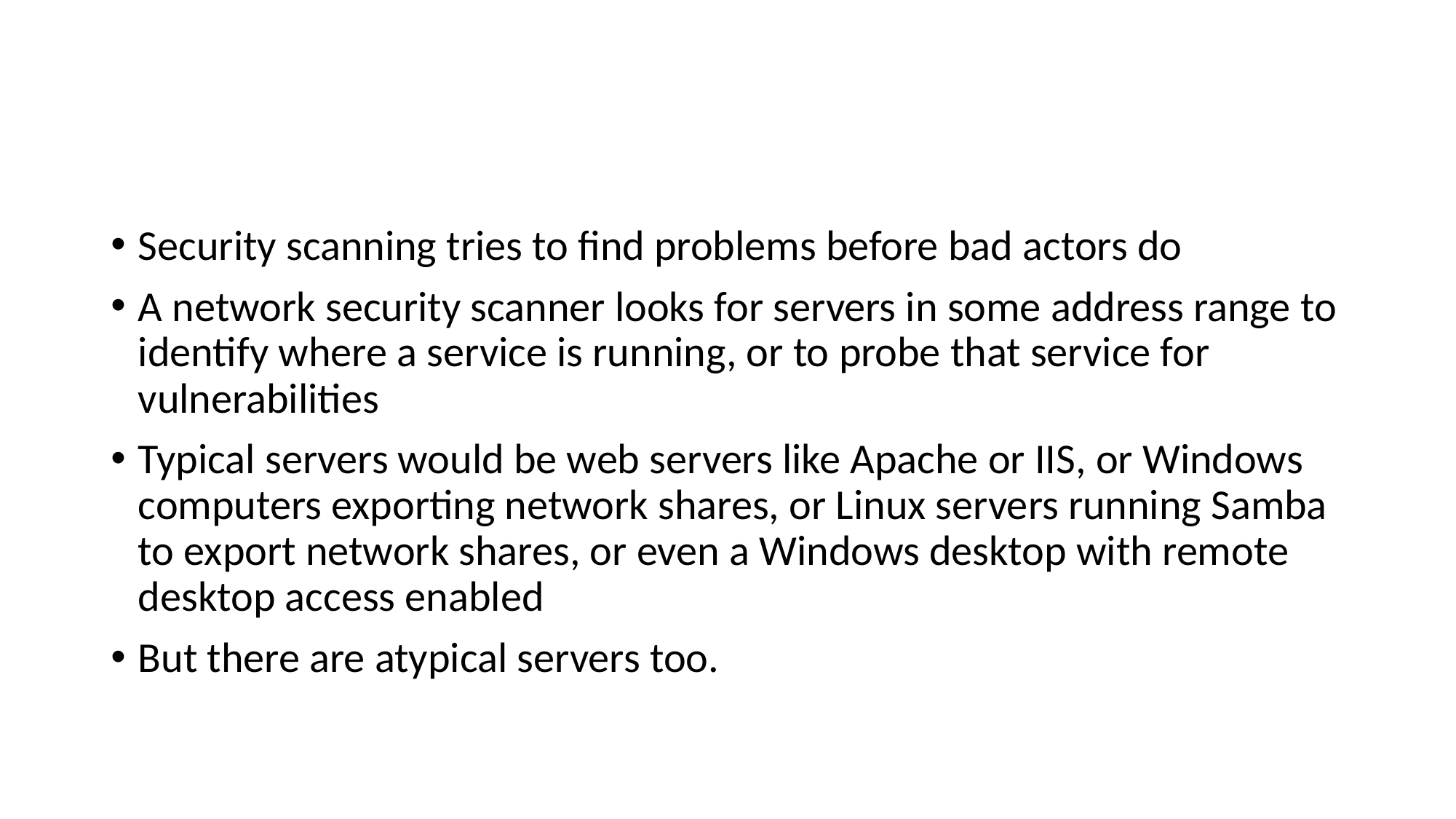

#
Security scanning tries to find problems before bad actors do
A network security scanner looks for servers in some address range to identify where a service is running, or to probe that service for vulnerabilities
Typical servers would be web servers like Apache or IIS, or Windows computers exporting network shares, or Linux servers running Samba to export network shares, or even a Windows desktop with remote desktop access enabled
But there are atypical servers too.